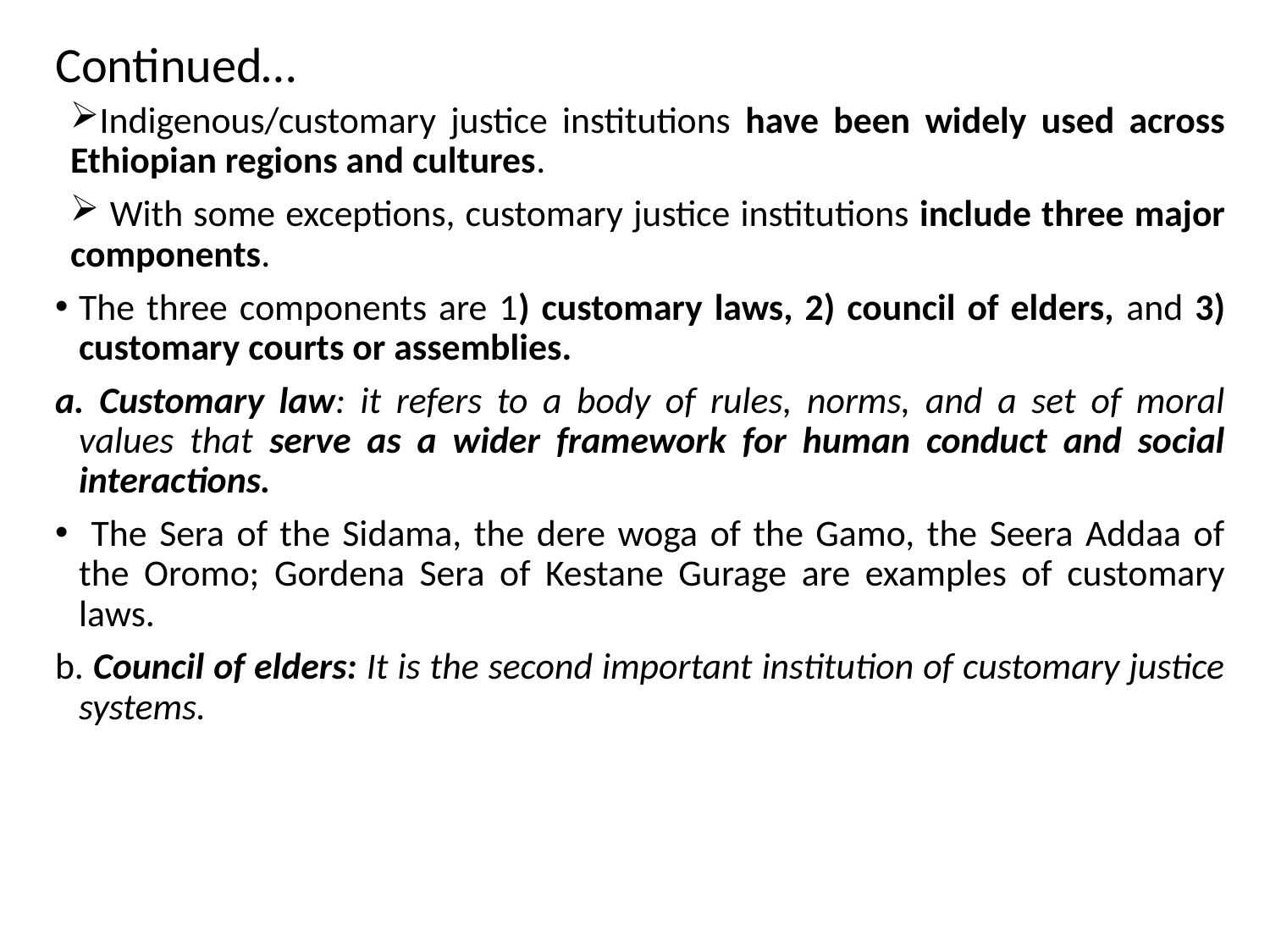

# Continued…
Indigenous/customary justice institutions have been widely used across Ethiopian regions and cultures.
 With some exceptions, customary justice institutions include three major components.
The three components are 1) customary laws, 2) council of elders, and 3) customary courts or assemblies.
a. Customary law: it refers to a body of rules, norms, and a set of moral values that serve as a wider framework for human conduct and social interactions.
 The Sera of the Sidama, the dere woga of the Gamo, the Seera Addaa of the Oromo; Gordena Sera of Kestane Gurage are examples of customary laws.
b. Council of elders: It is the second important institution of customary justice systems.